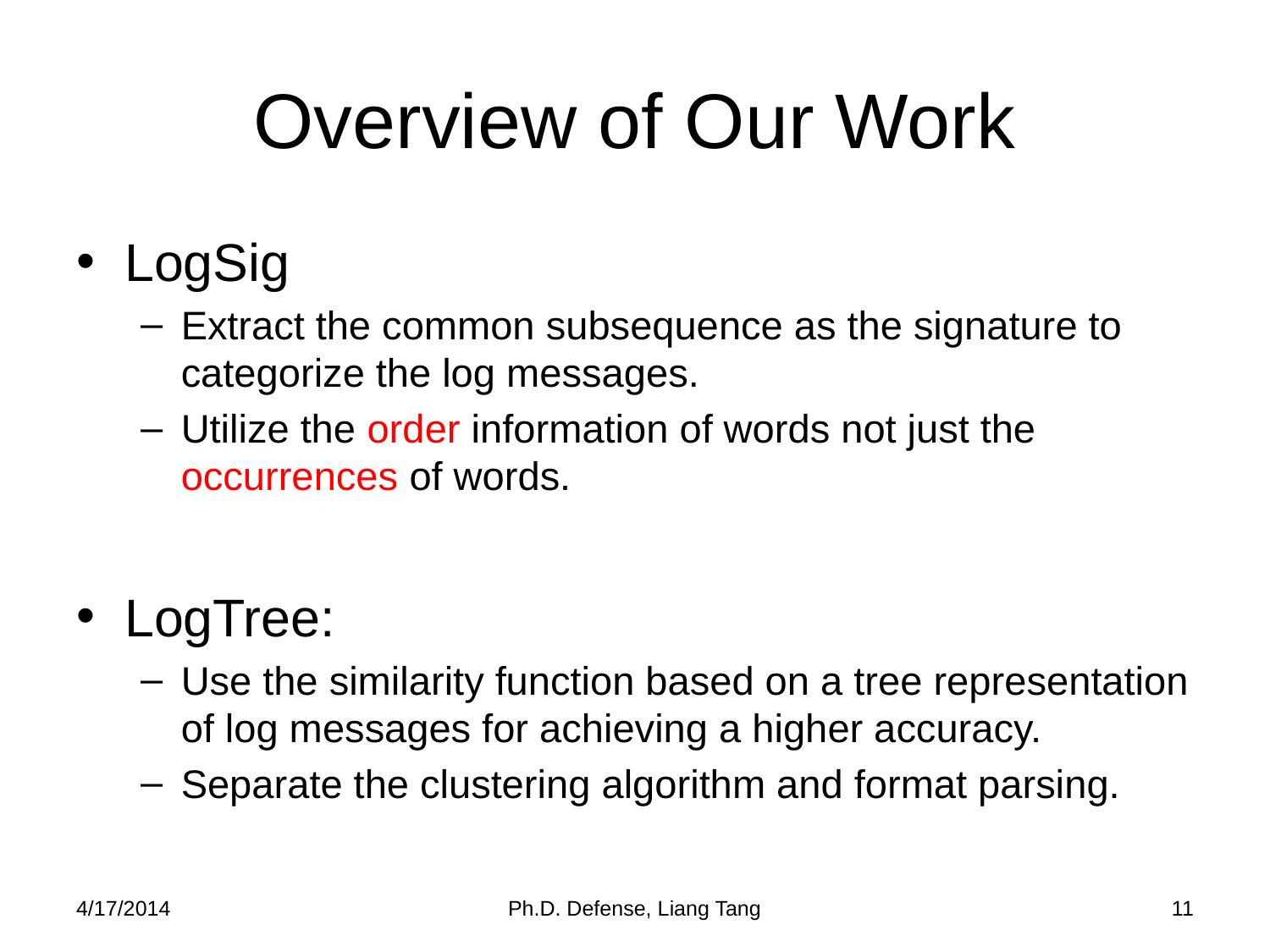

# Overview of Our Work
LogSig
Extract the common subsequence as the signature to categorize the log messages.
Utilize the order information of words not just the occurrences of words.

LogTree:
Use the similarity function based on a tree representation of log messages for achieving a higher accuracy.
Separate the clustering algorithm and format parsing.
4/17/2014
Ph.D. Defense, Liang Tang
11